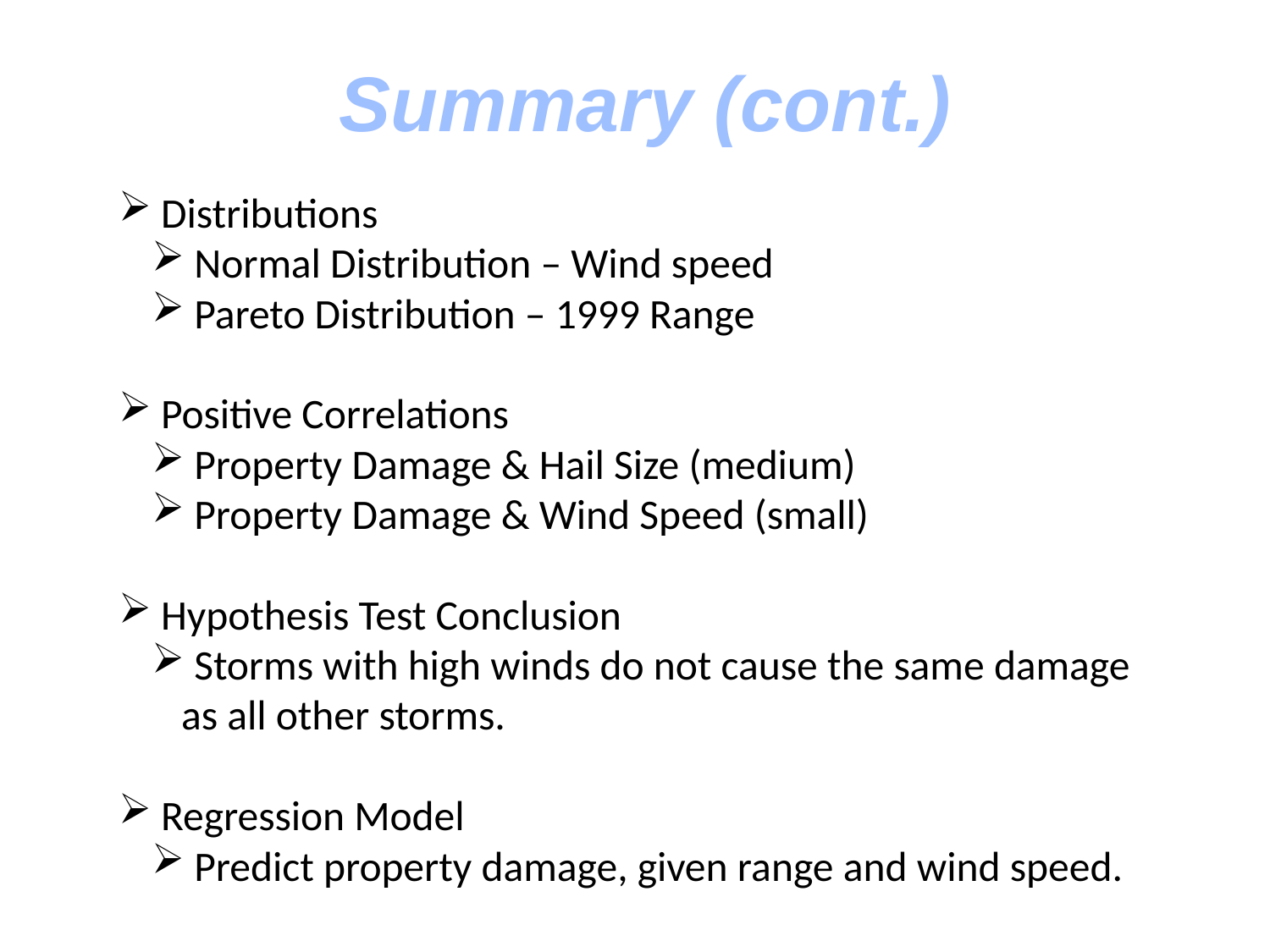

# Summary (cont.)
 Distributions
 Normal Distribution – Wind speed
 Pareto Distribution – 1999 Range

 Positive Correlations
 Property Damage & Hail Size (medium)
 Property Damage & Wind Speed (small)

 Hypothesis Test Conclusion
 Storms with high winds do not cause the same damage as all other storms.

 Regression Model
 Predict property damage, given range and wind speed.